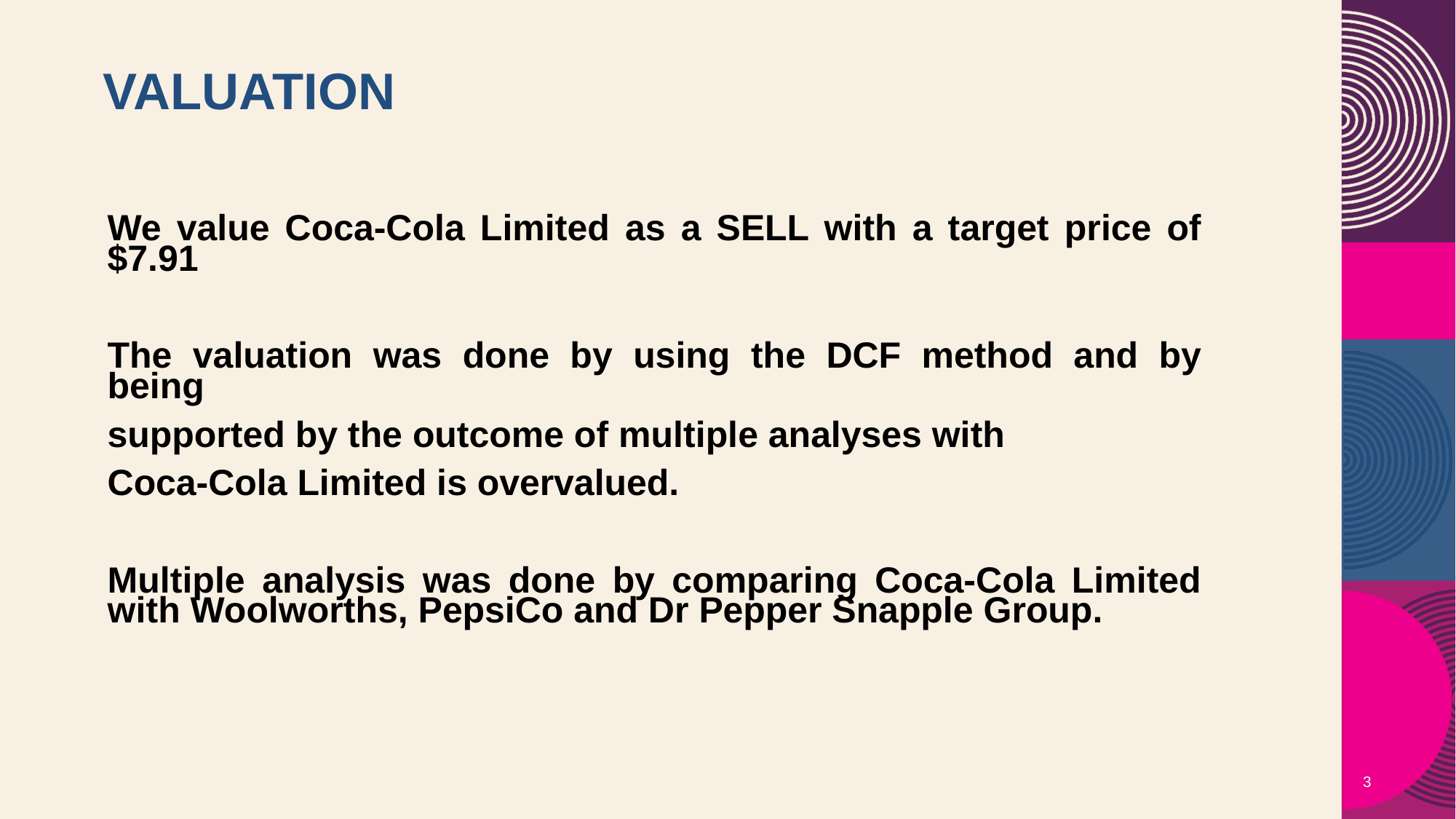

# VALUATION ​

We value Coca-Cola Limited as a SELL with a target price of $7.91

The valuation was done by using the DCF method and by being
supported by the outcome of multiple analyses with
Coca-Cola Limited is overvalued.

Multiple analysis was done by comparing Coca-Cola Limited with Woolworths, PepsiCo and Dr Pepper Snapple Group.
3